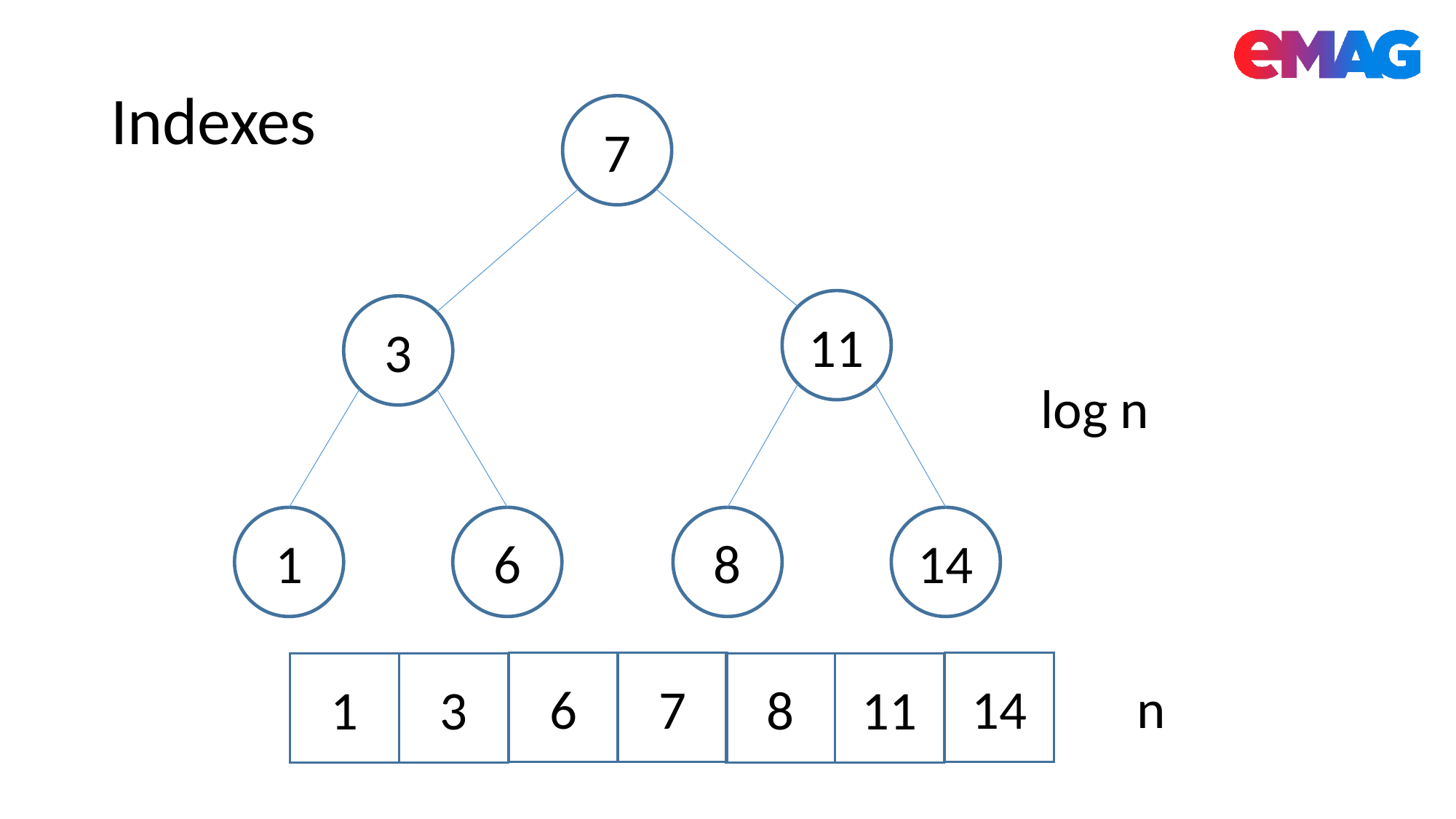

# Indexes
7
11
3
log n
1
6
8
14
6
7
14
8
11
1
3
n